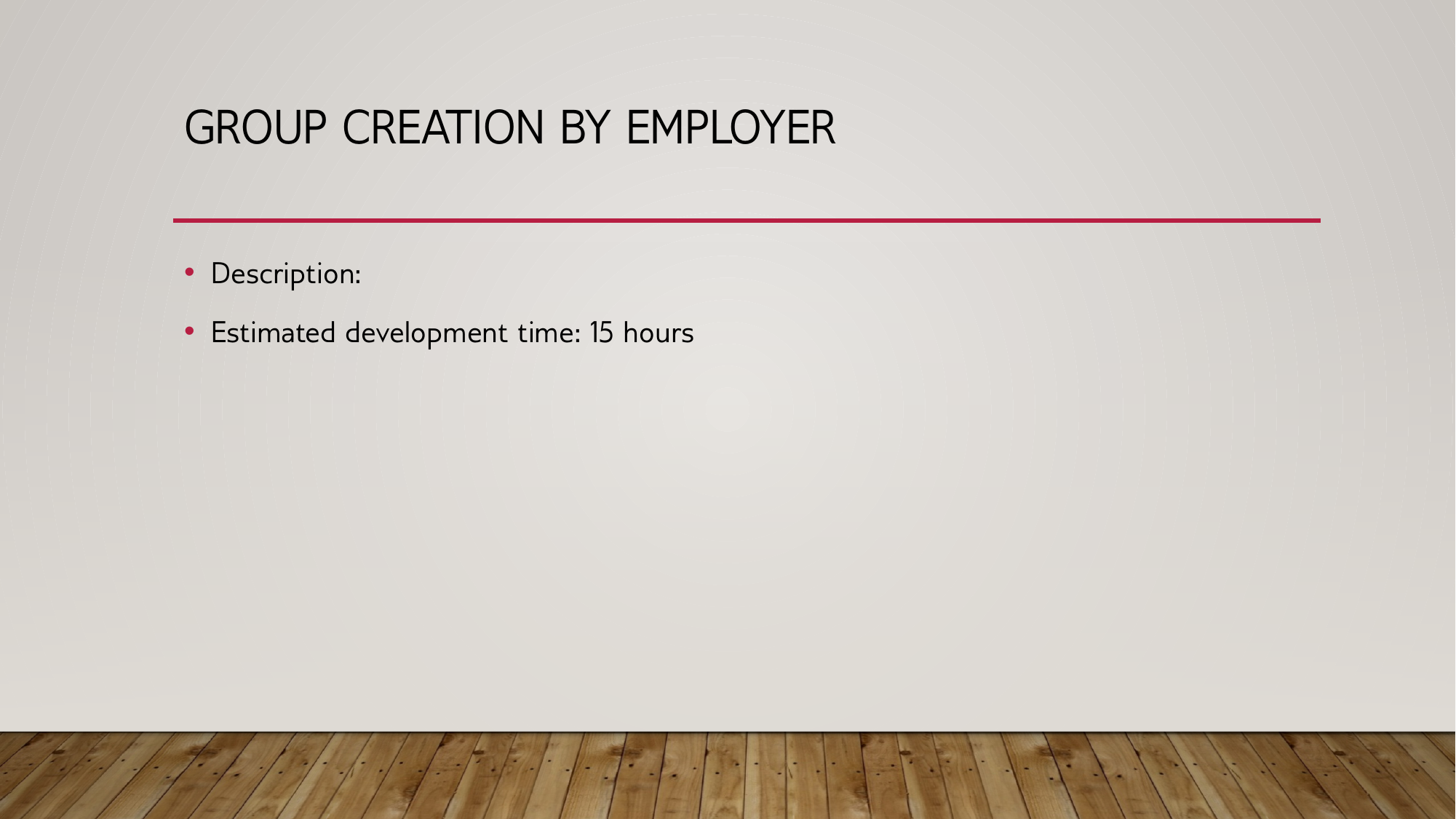

# Group creation by employer
Description:
Estimated development time: 15 hours